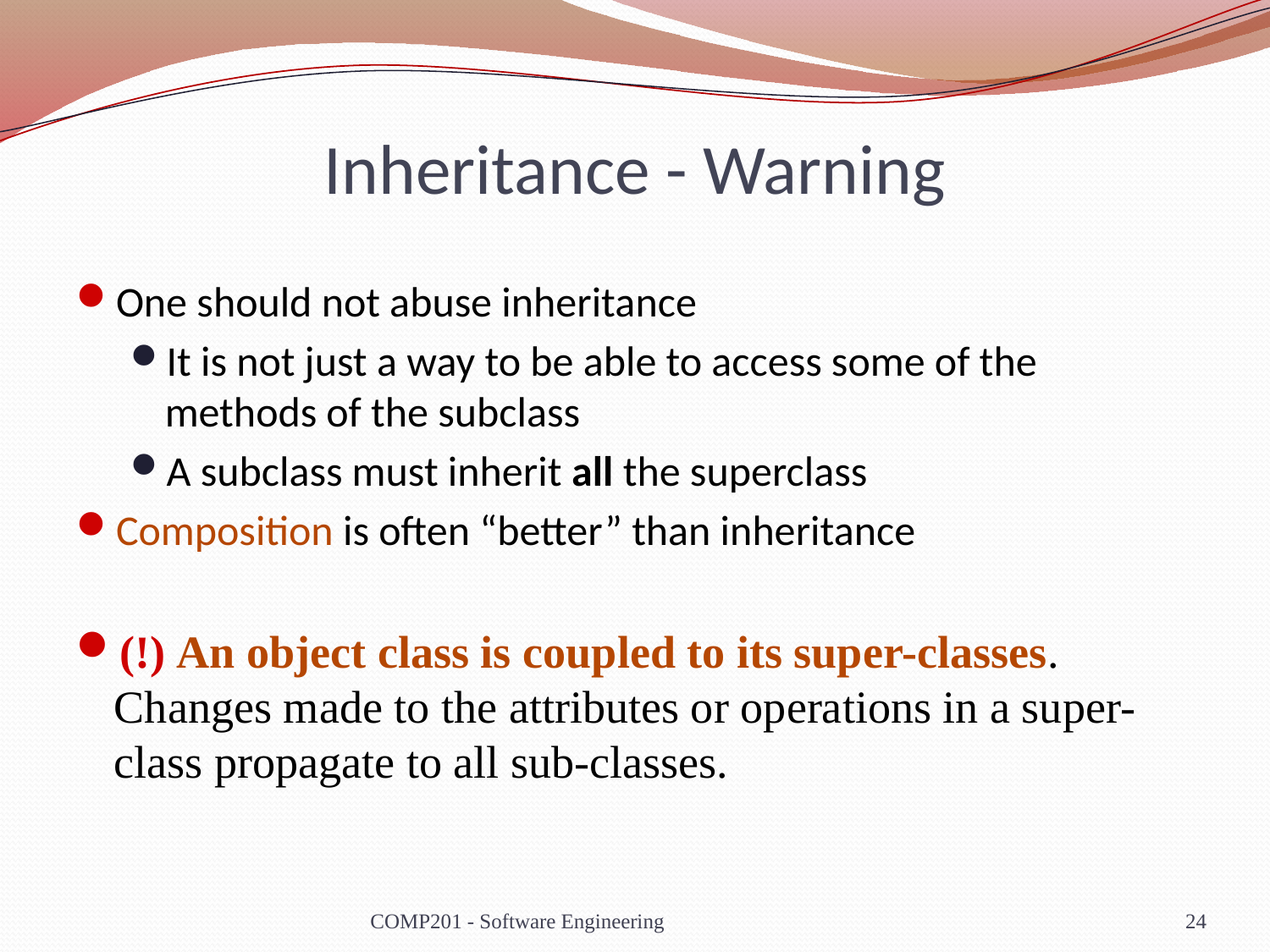

# Inheritance - Warning
One should not abuse inheritance
It is not just a way to be able to access some of the methods of the subclass
A subclass must inherit all the superclass
Composition is often “better” than inheritance

(!) An object class is coupled to its super-classes. Changes made to the attributes or operations in a super-class propagate to all sub-classes.

COMP201 - Software Engineering
24